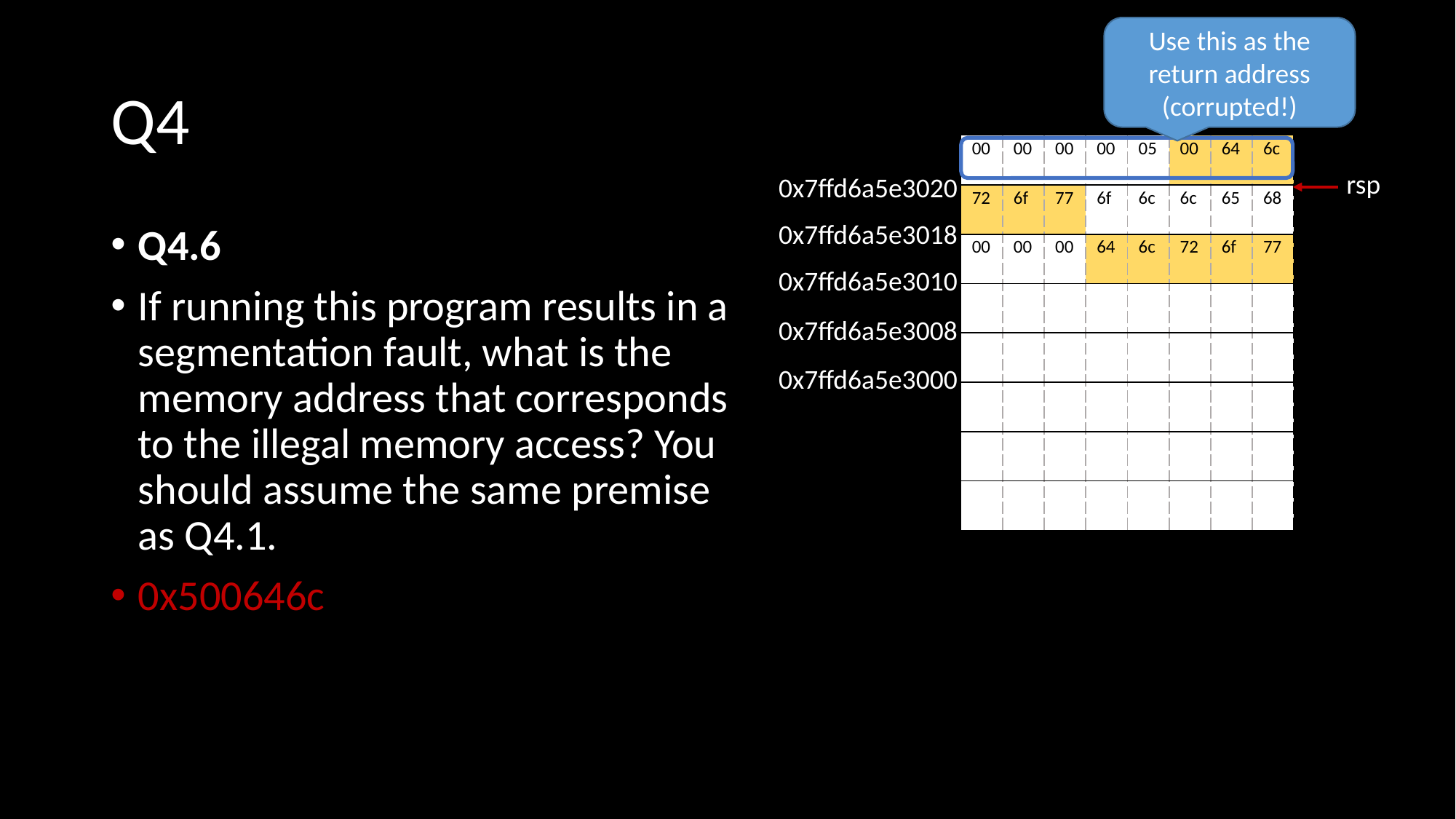

Use this as the return address (corrupted!)
# Q4
| 00 | 00 | 00 | 00 | 05 | 00 | 64 | 6c |
| --- | --- | --- | --- | --- | --- | --- | --- |
| 72 | 6f | 77 | 6f | 6c | 6c | 65 | 68 |
| 00 | 00 | 00 | 64 | 6c | 72 | 6f | 77 |
|  |  |  |  |  |  |  |  |
|  |  |  |  |  |  |  |  |
|  |  |  |  |  |  |  |  |
|  |  |  |  |  |  |  |  |
|  |  |  |  |  |  |  |  |

rsp
0x7ffd6a5e3020
0x7ffd6a5e3018
Q4.6
If running this program results in a segmentation fault, what is the memory address that corresponds to the illegal memory access? You should assume the same premise as Q4.1.
0x500646c

0x7ffd6a5e3010
0x7ffd6a5e3008
0x7ffd6a5e3000